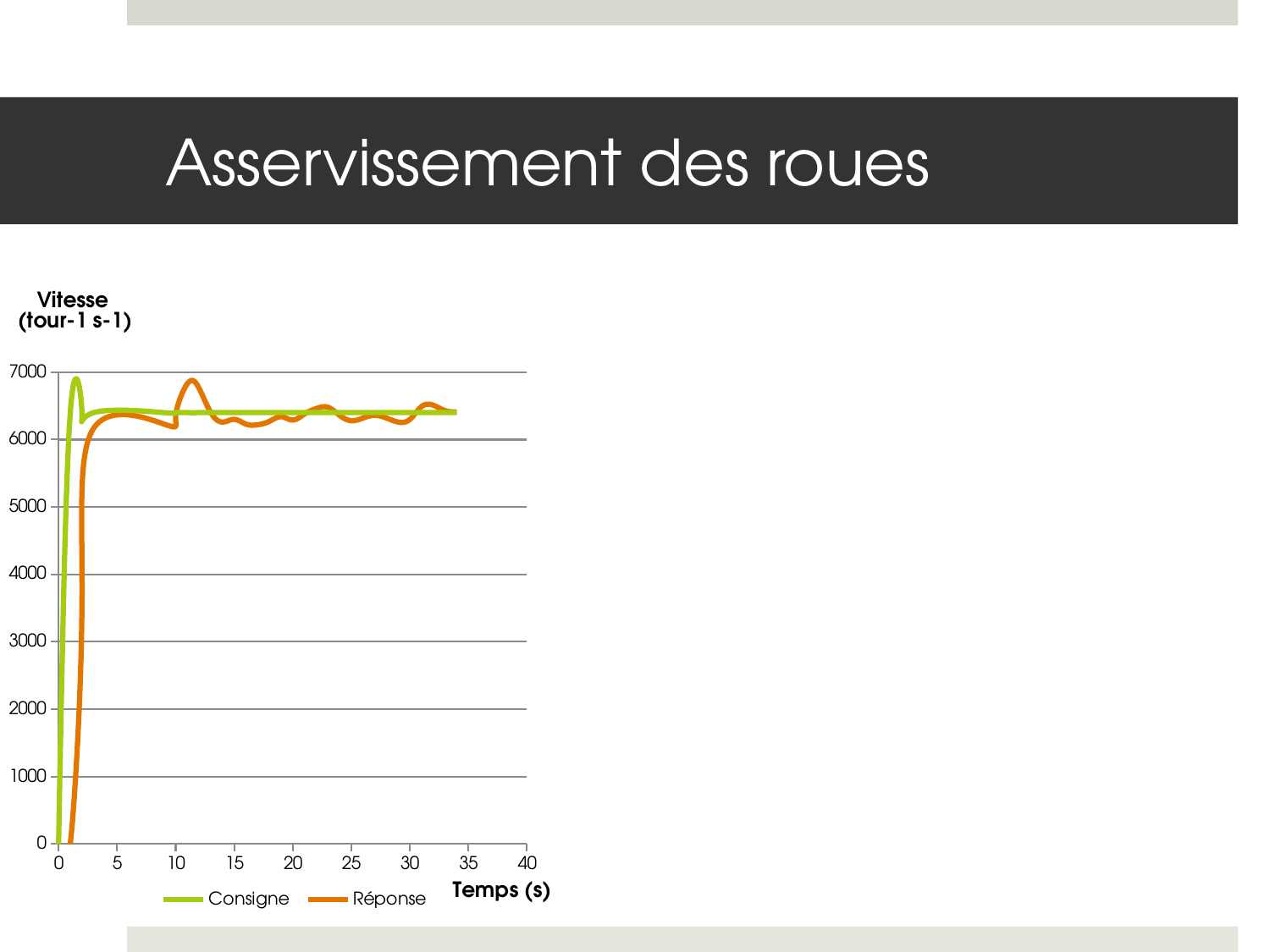

# Asservissement des roues

### Chart

| Category |  |  |
|---|---|---|